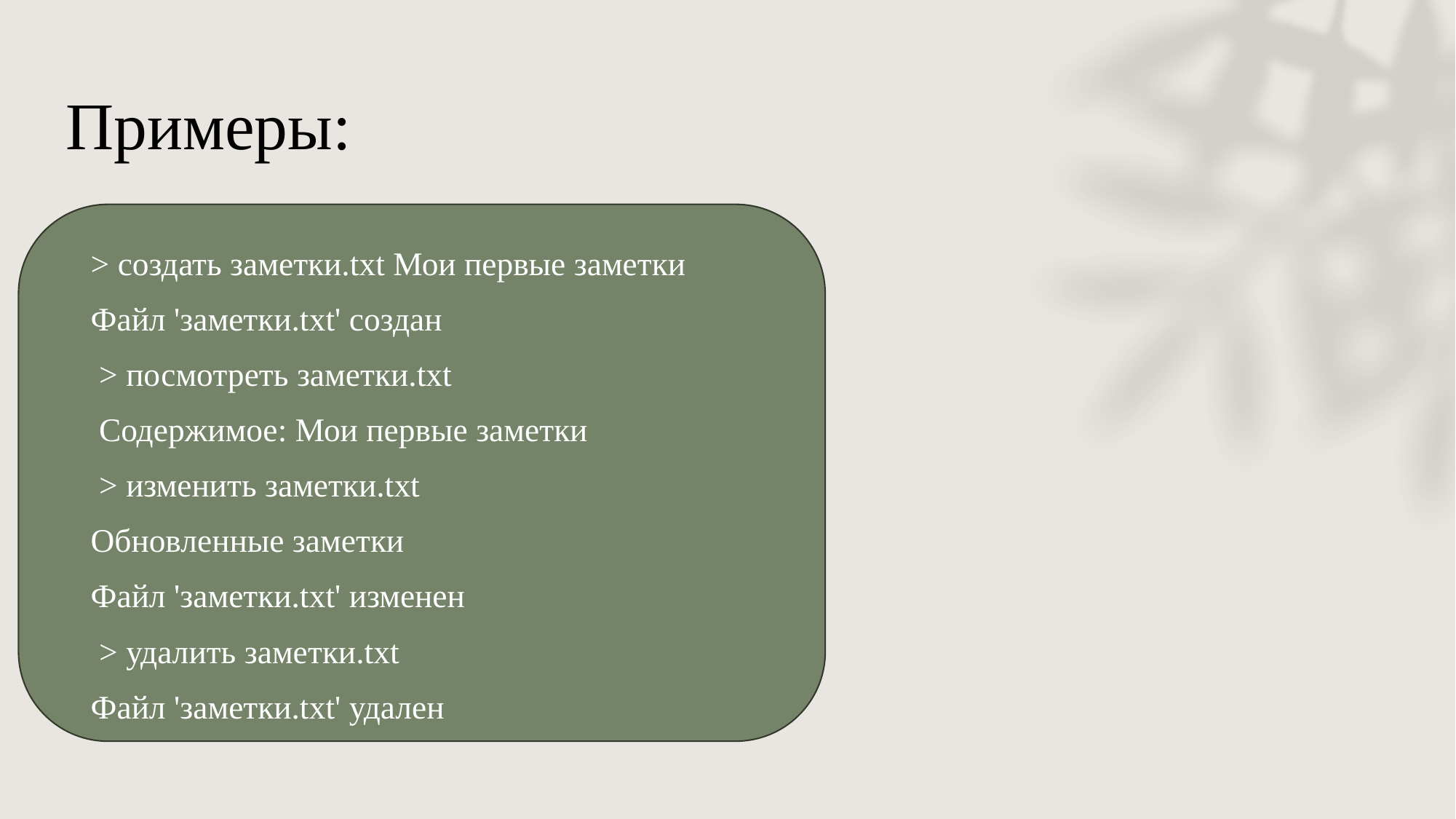

# Примеры:

> создать заметки.txt Мои первые заметки
Файл 'заметки.txt' создан
 > посмотреть заметки.txt
 Содержимое: Мои первые заметки
 > изменить заметки.txt
Обновленные заметки
Файл 'заметки.txt' изменен
 > удалить заметки.txt
Файл 'заметки.txt' удален